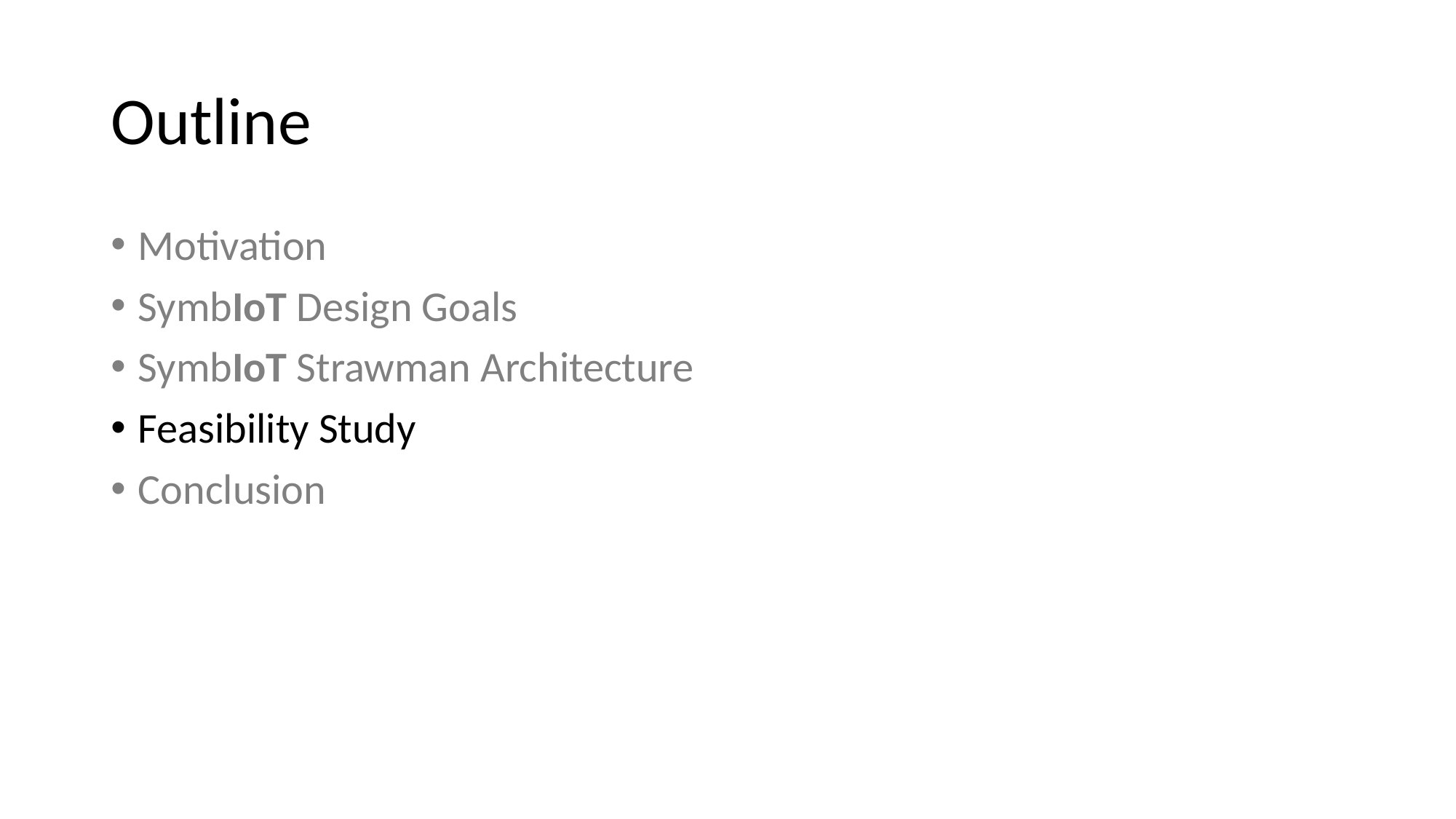

# Outline
Motivation
SymbIoT Design Goals
SymbIoT Strawman Architecture
Feasibility Study
Conclusion